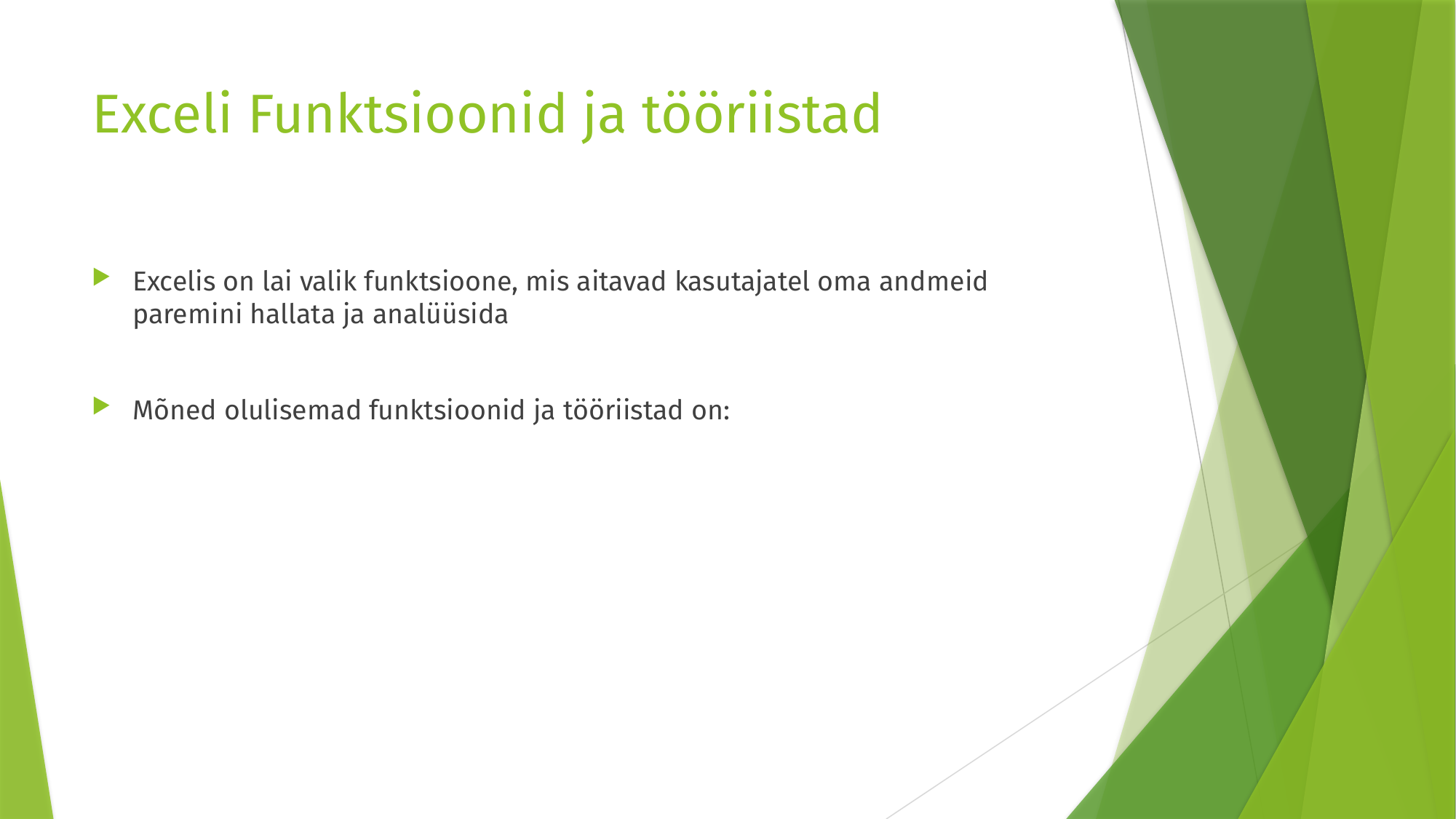

# Exceli Funktsioonid ja tööriistad
Excelis on lai valik funktsioone, mis aitavad kasutajatel oma andmeid paremini hallata ja analüüsida

Mõned olulisemad funktsioonid ja tööriistad on: